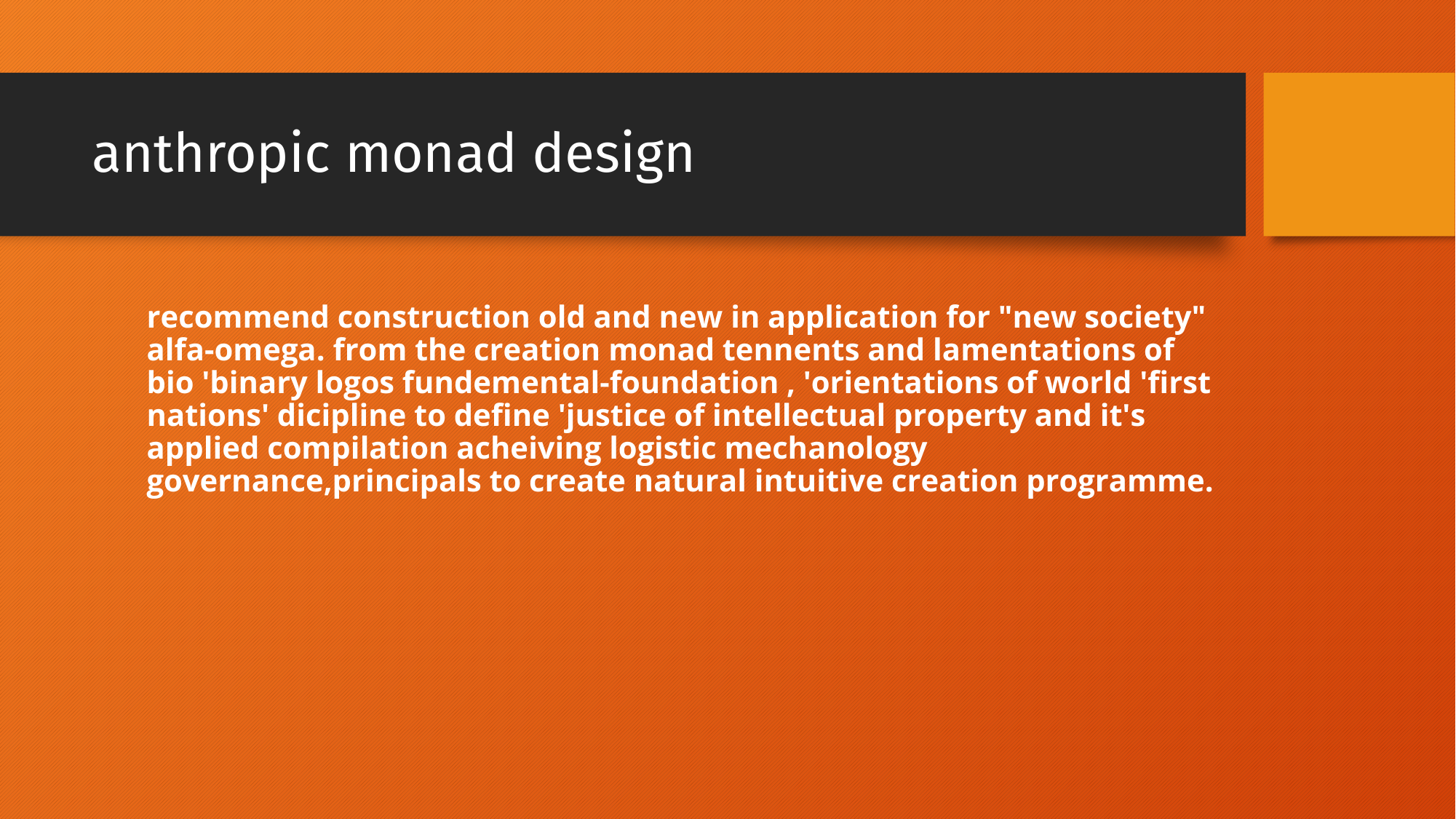

# anthropic monad design

recommend construction old and new in application for "new society" alfa-omega. from the creation monad tennents and lamentations of bio 'binary logos fundemental-foundation , 'orientations of world 'first nations' dicipline to define 'justice of intellectual property and it's applied compilation acheiving logistic mechanology  governance,principals to create natural intuitive creation programme.